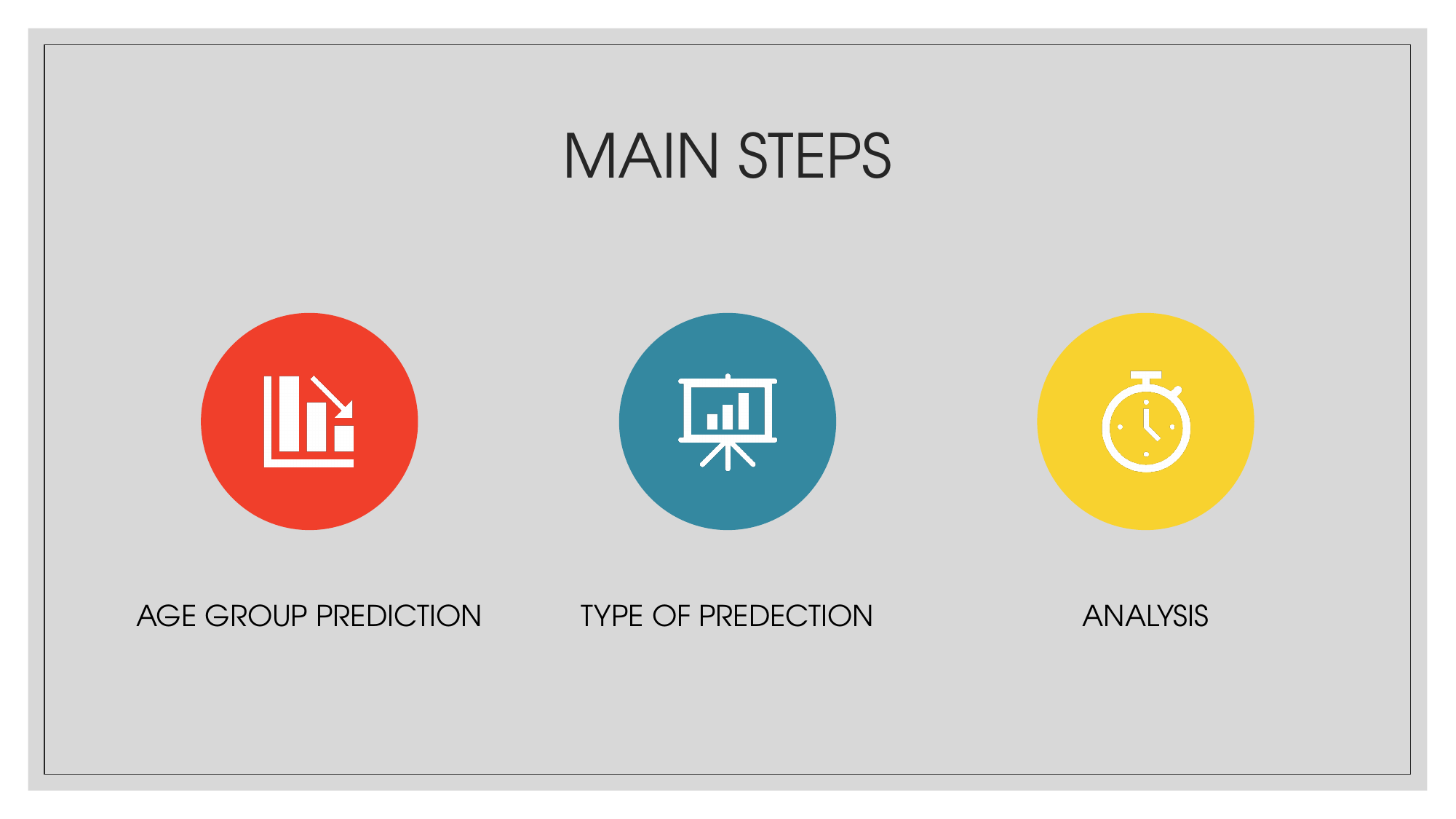

# MAIN STEPS
AGE GROUP PREDICTION
TYPE OF PREDECTION
ANALYSIS